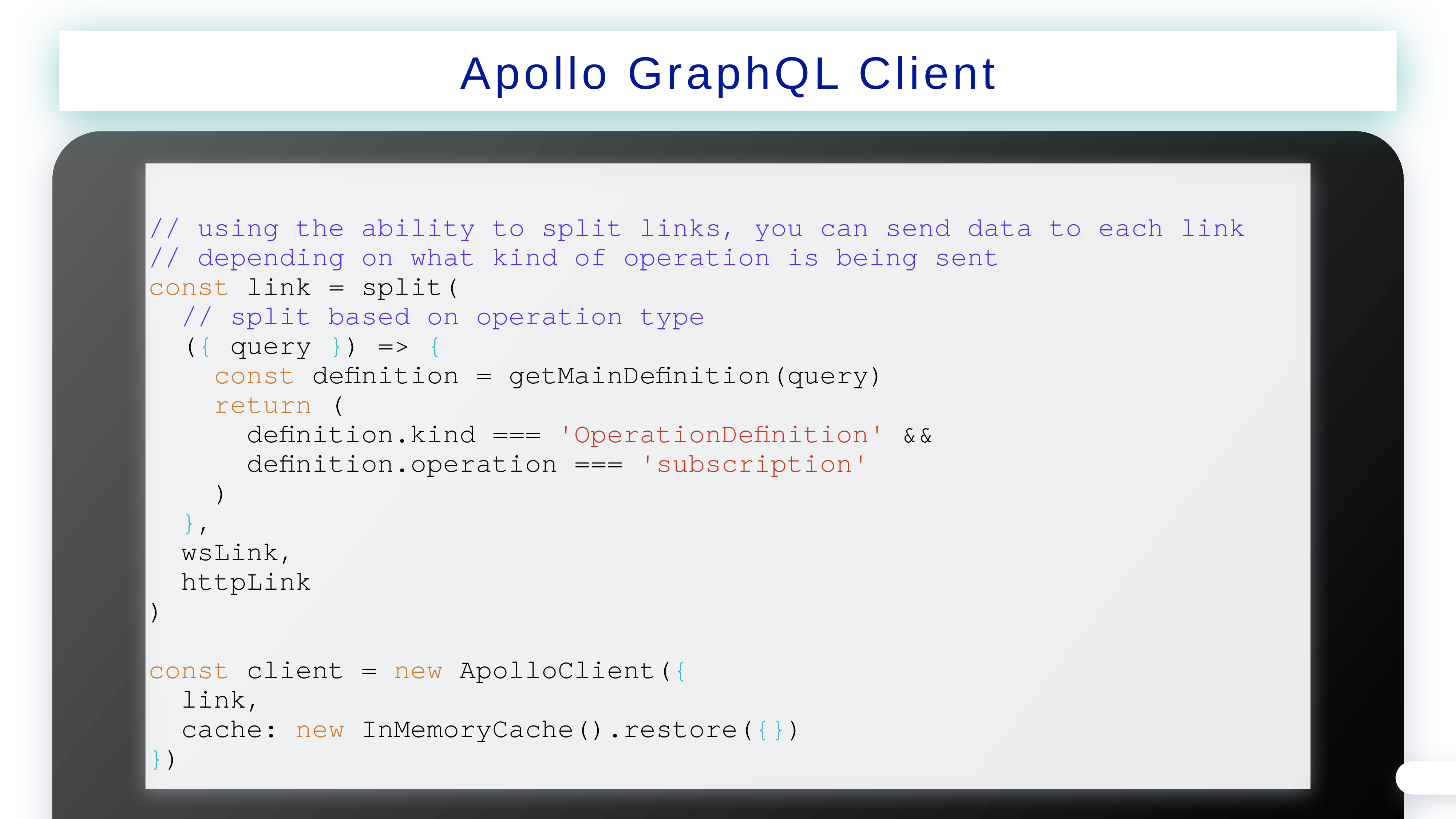

Apollo GraphQL Client

// using the ability to split links, you can send data to each link
// depending on what kind of operation is being sent
const link = split(
  // split based on operation type
  ({ query }) => {
    const definition = getMainDefinition(query)
    return (
      definition.kind === 'OperationDefinition' &&
      definition.operation === 'subscription'
    )
  },
  wsLink,
  httpLink
)

const client = new ApolloClient({
  link,
  cache: new InMemoryCache().restore({})
})
48